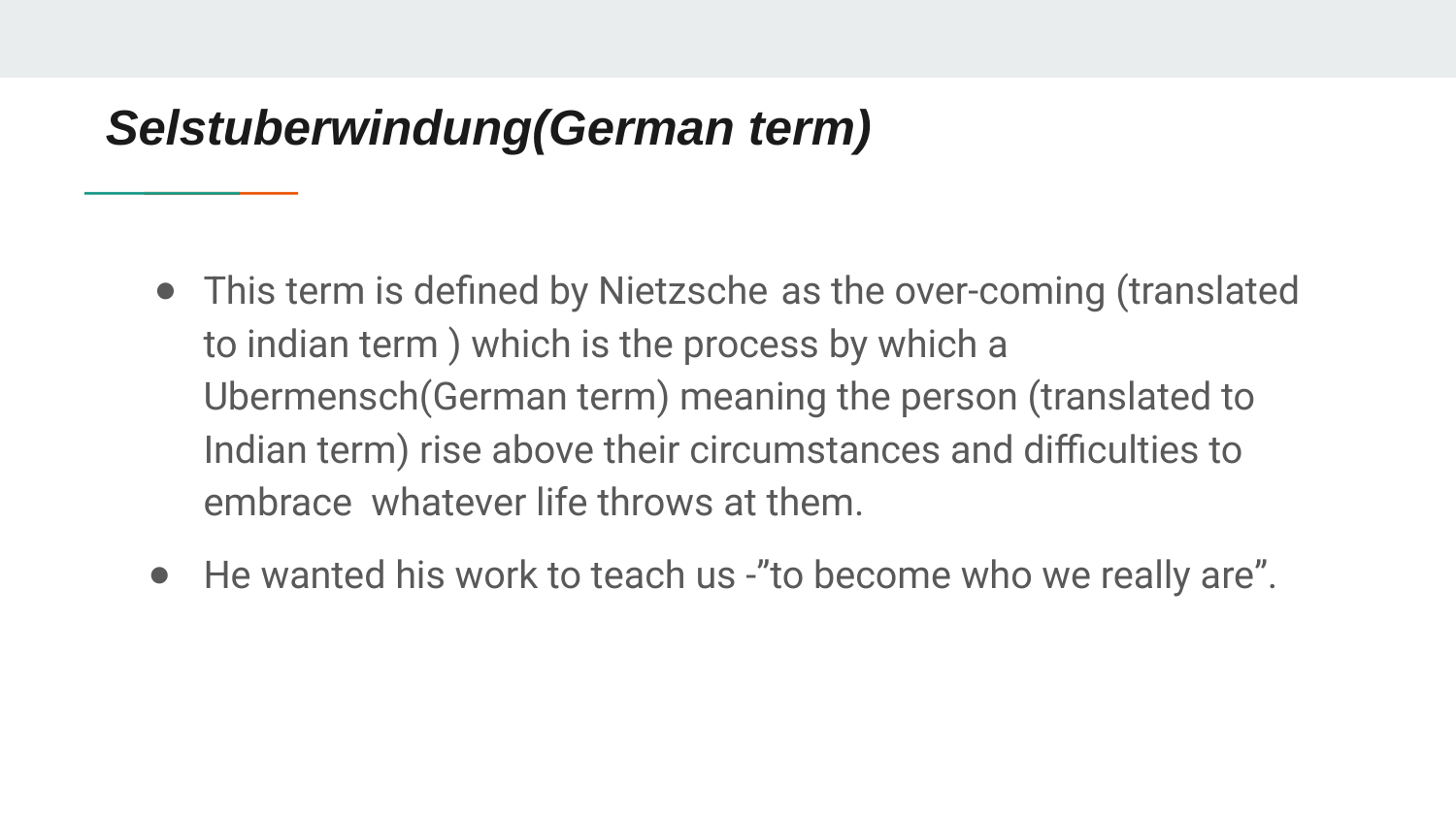

# Selstuberwindung(German term)
This term is defined by Nietzsche  as the over-coming (translated to indian term ) which is the process by which a Ubermensch(German term) meaning the person (translated to Indian term) rise above their circumstances and difficulties to embrace  whatever life throws at them.
He wanted his work to teach us -”to become who we really are”.